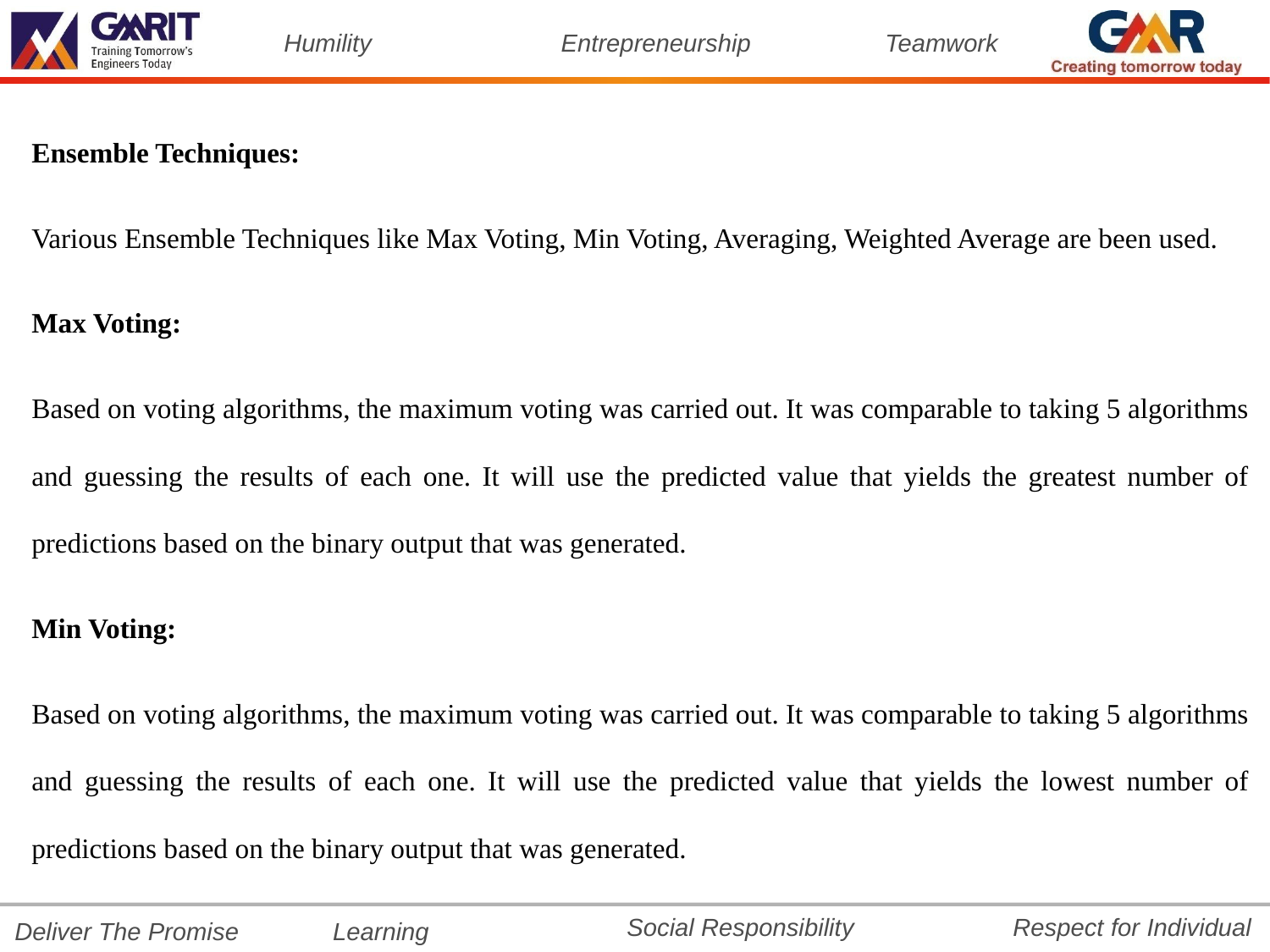

Ensemble Techniques:
Various Ensemble Techniques like Max Voting, Min Voting, Averaging, Weighted Average are been used.
Max Voting:
Based on voting algorithms, the maximum voting was carried out. It was comparable to taking 5 algorithms and guessing the results of each one. It will use the predicted value that yields the greatest number of predictions based on the binary output that was generated.
Min Voting:
Based on voting algorithms, the maximum voting was carried out. It was comparable to taking 5 algorithms and guessing the results of each one. It will use the predicted value that yields the lowest number of predictions based on the binary output that was generated.